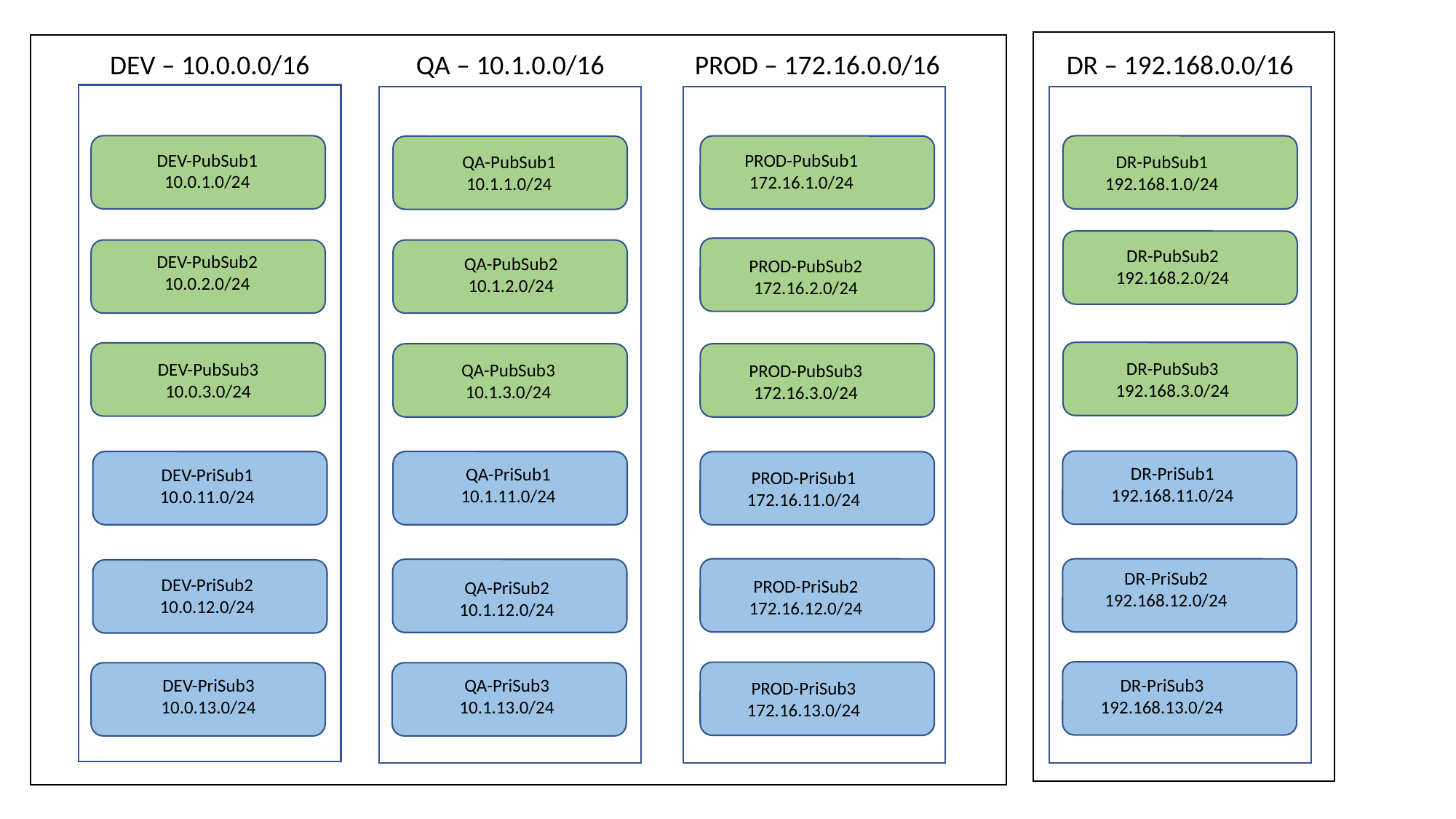

DEV – 10.0.0.0/16
QA – 10.1.0.0/16
DR – 192.168.0.0/16
PROD – 172.16.0.0/16

DEV-PubSub1
10.0.1.0/24
PROD-PubSub1
172.16.1.0/24
QA-PubSub1
10.1.1.0/24
DR-PubSub1
192.168.1.0/24

DR-PubSub2
192.168.2.0/24

DEV-PubSub2
10.0.2.0/24
QA-PubSub2
10.1.2.0/24
PROD-PubSub2
172.16.2.0/24

DR-PubSub3
192.168.3.0/24
DEV-PubSub3
10.0.3.0/24
QA-PubSub3
10.1.3.0/24
PROD-PubSub3
172.16.3.0/24

DR-PriSub1
192.168.11.0/24
QA-PriSub1
10.1.11.0/24
DEV-PriSub1
10.0.11.0/24
PROD-PriSub1
172.16.11.0/24

DR-PriSub2
192.168.12.0/24
DEV-PriSub2
10.0.12.0/24
PROD-PriSub2
172.16.12.0/24
QA-PriSub2
10.1.12.0/24

QA-PriSub3
10.1.13.0/24
DEV-PriSub3
10.0.13.0/24
DR-PriSub3
192.168.13.0/24
PROD-PriSub3
172.16.13.0/24